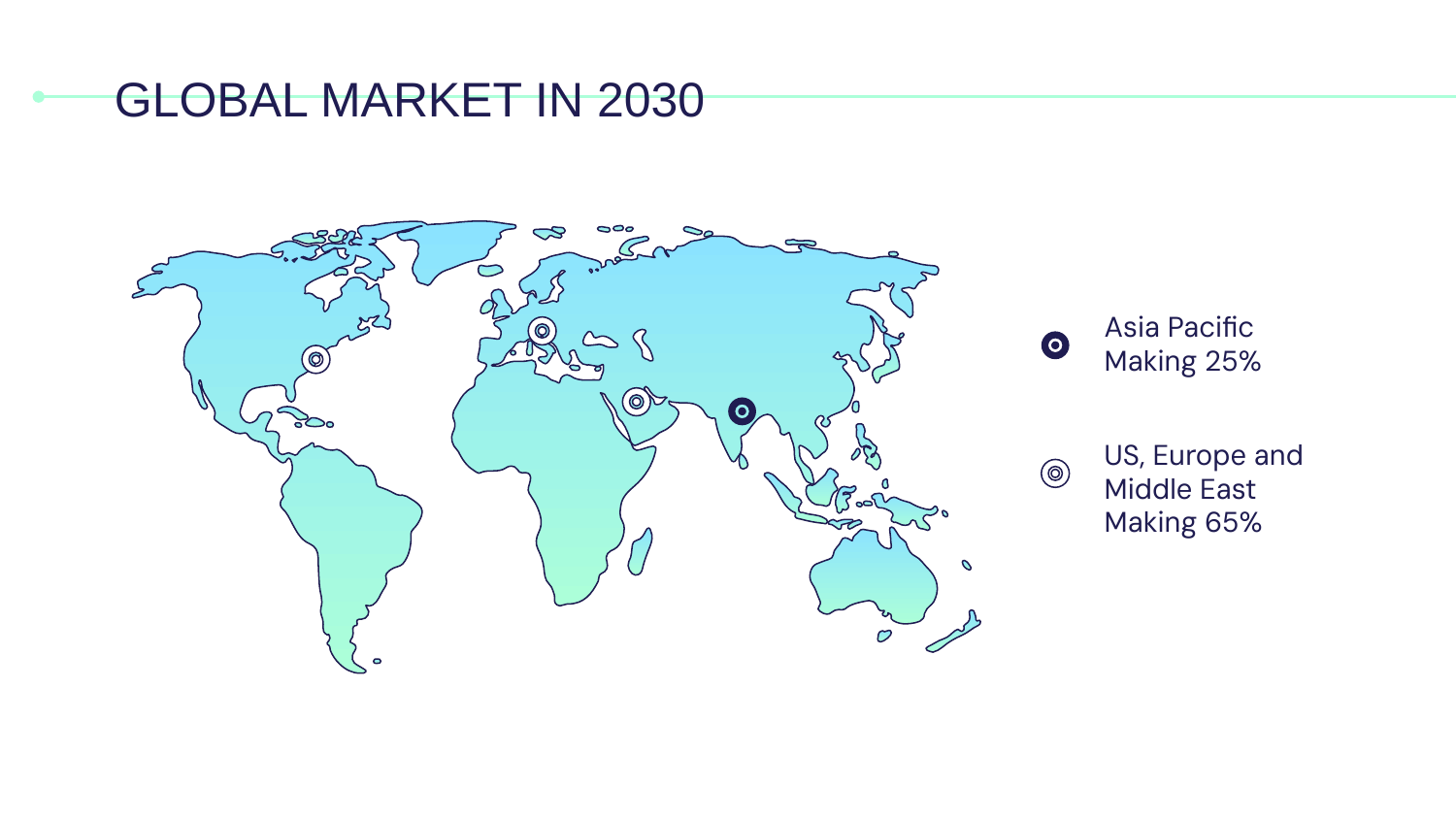

# GLOBAL MARKET IN 2030

Asia Pacific Making 25%

US, Europe and Middle East Making 65%